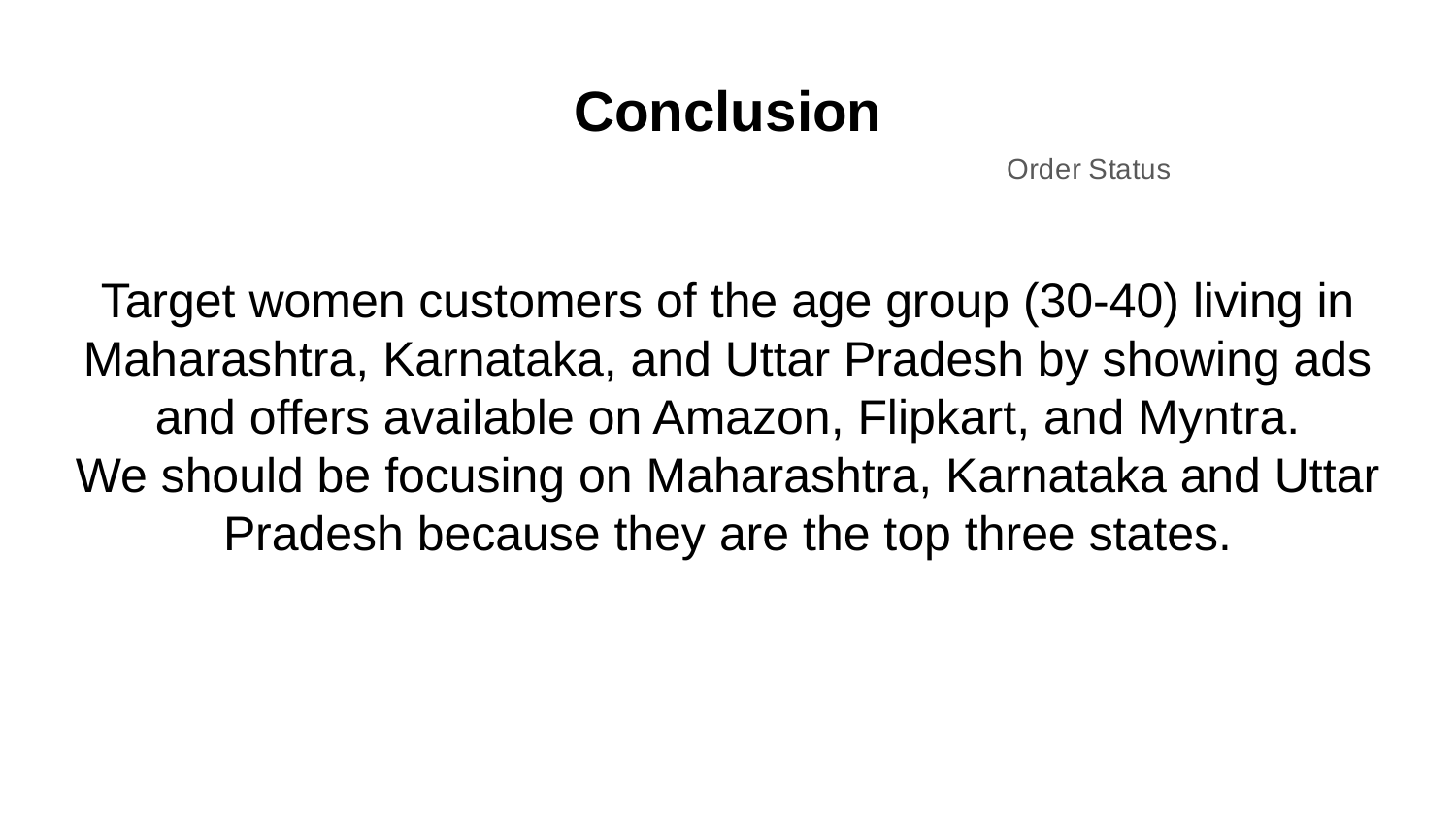

# Conclusion Target women customers of the age group (30-40) living in Maharashtra, Karnataka, and Uttar Pradesh by showing ads and offers available on Amazon, Flipkart, and Myntra. We should be focusing on Maharashtra, Karnataka and Uttar Pradesh because they are the top three states.

### Chart: Order Status

| Category |
|---|